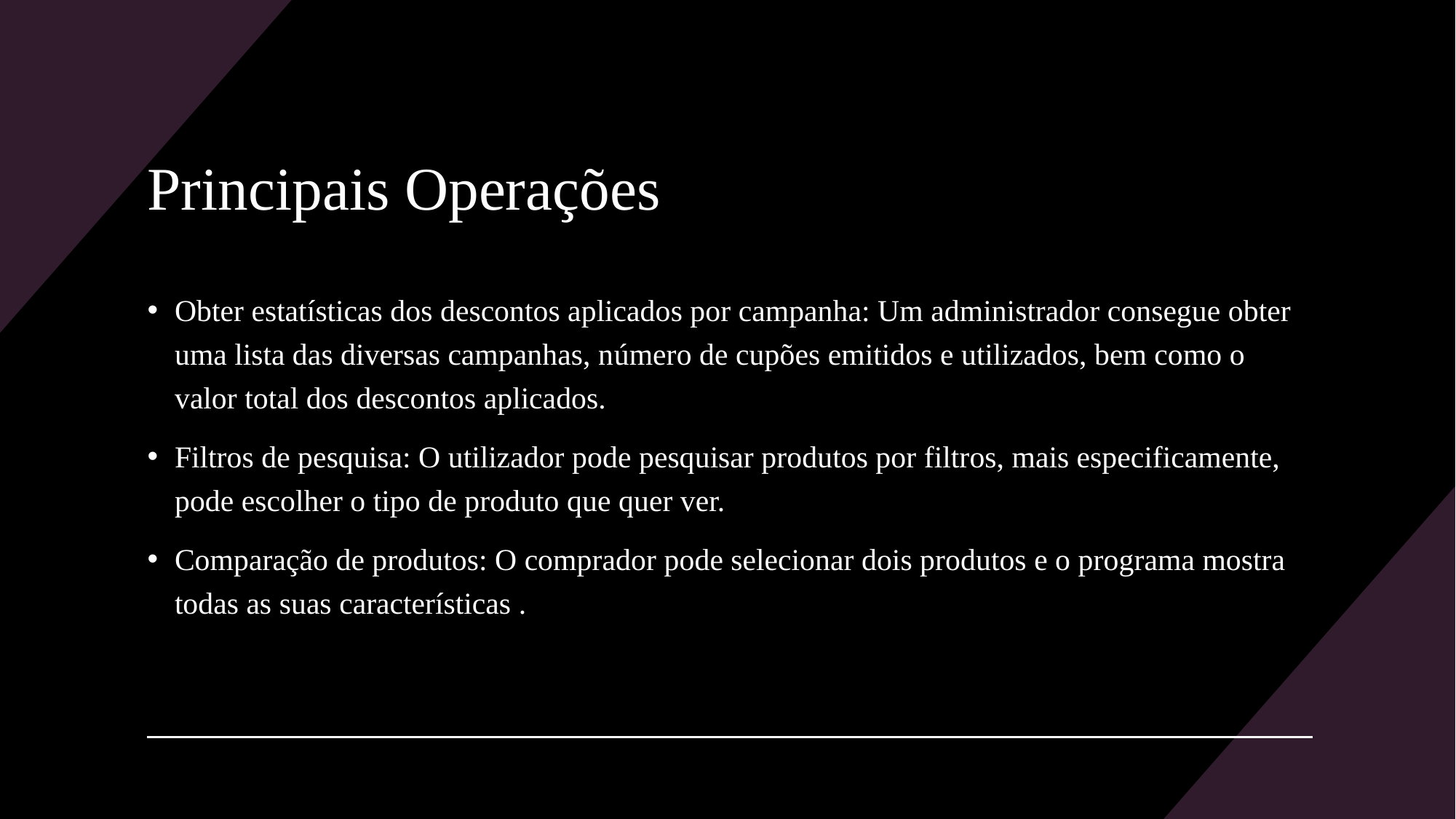

# Principais Operações
Obter estatísticas dos descontos aplicados por campanha: Um administrador consegue obter uma lista das diversas campanhas, número de cupões emitidos e utilizados, bem como o valor total dos descontos aplicados.
Filtros de pesquisa: O utilizador pode pesquisar produtos por filtros, mais especificamente, pode escolher o tipo de produto que quer ver.
Comparação de produtos: O comprador pode selecionar dois produtos e o programa mostra todas as suas características .